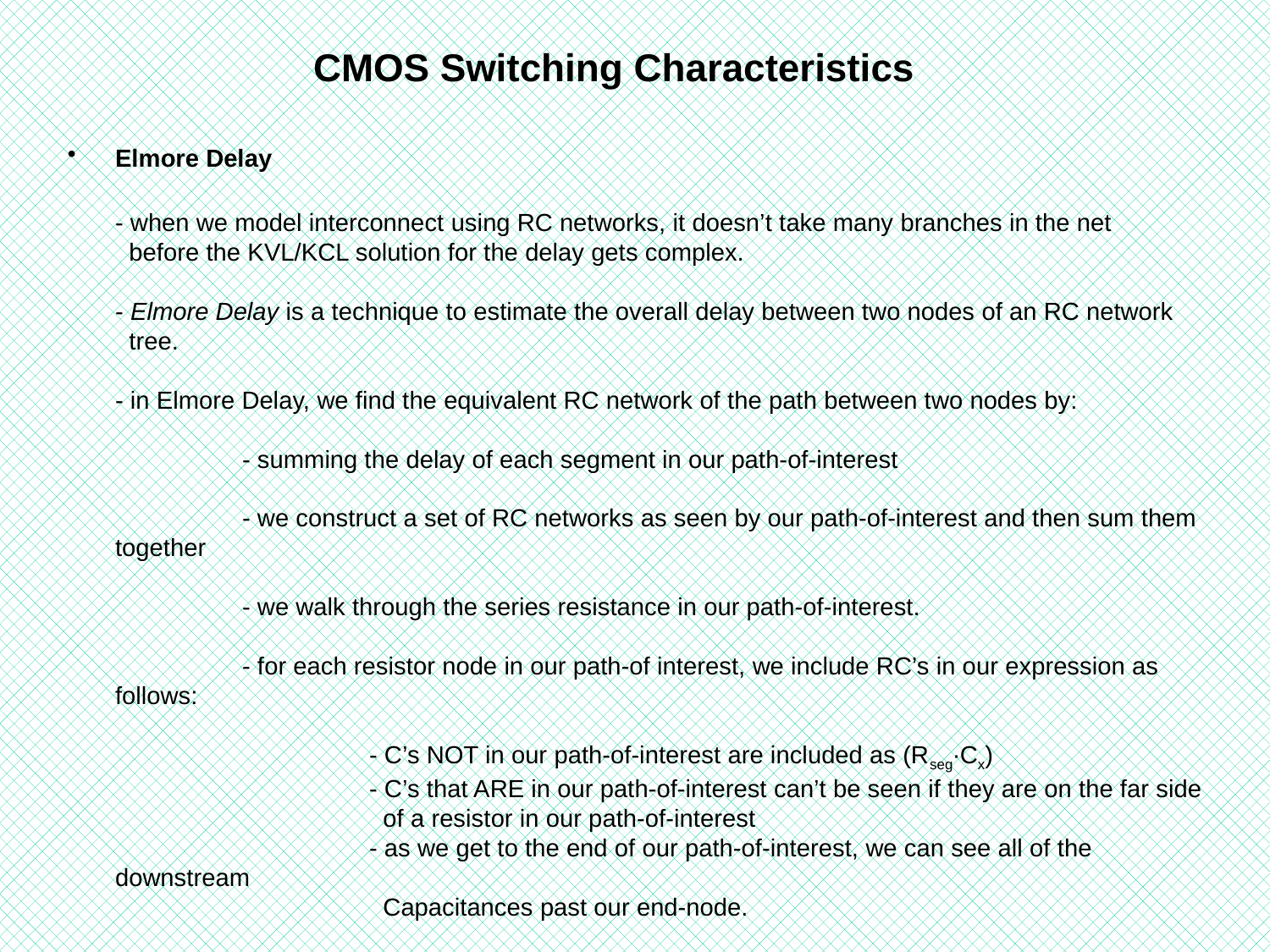

# CMOS Switching Characteristics
Elmore Delay
	- when we model interconnect using RC networks, it doesn’t take many branches in the net
  before the KVL/KCL solution for the delay gets complex.
- Elmore Delay is a technique to estimate the overall delay between two nodes of an RC network
  tree.
- in Elmore Delay, we find the equivalent RC network of the path between two nodes by:
 	- summing the delay of each segment in our path-of-interest
	- we construct a set of RC networks as seen by our path-of-interest and then sum them together
	- we walk through the series resistance in our path-of-interest.
 	- for each resistor node in our path-of interest, we include RC’s in our expression as follows:
 		- C’s NOT in our path-of-interest are included as (Rseg∙Cx)
 		- C’s that ARE in our path-of-interest can’t be seen if they are on the far side
 	  	  of a resistor in our path-of-interest
 		- as we get to the end of our path-of-interest, we can see all of the downstream
 		  Capacitances past our end-node.